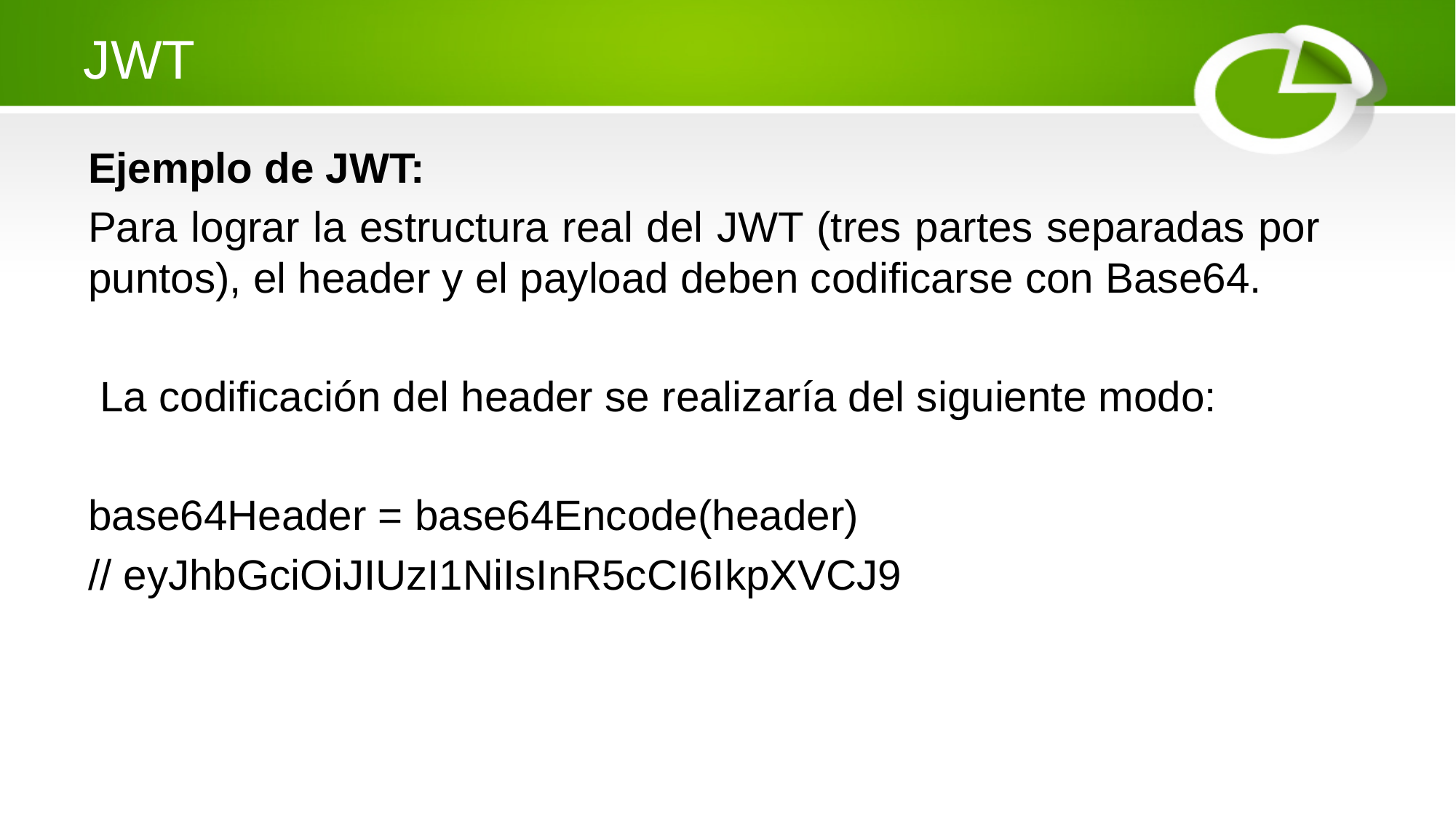

# JWT
Ejemplo de JWT:
Para lograr la estructura real del JWT (tres partes separadas por puntos), el header y el payload deben codificarse con Base64.

 La codificación del header se realizaría del siguiente modo:

base64Header = base64Encode(header)
// eyJhbGciOiJIUzI1NiIsInR5cCI6IkpXVCJ9